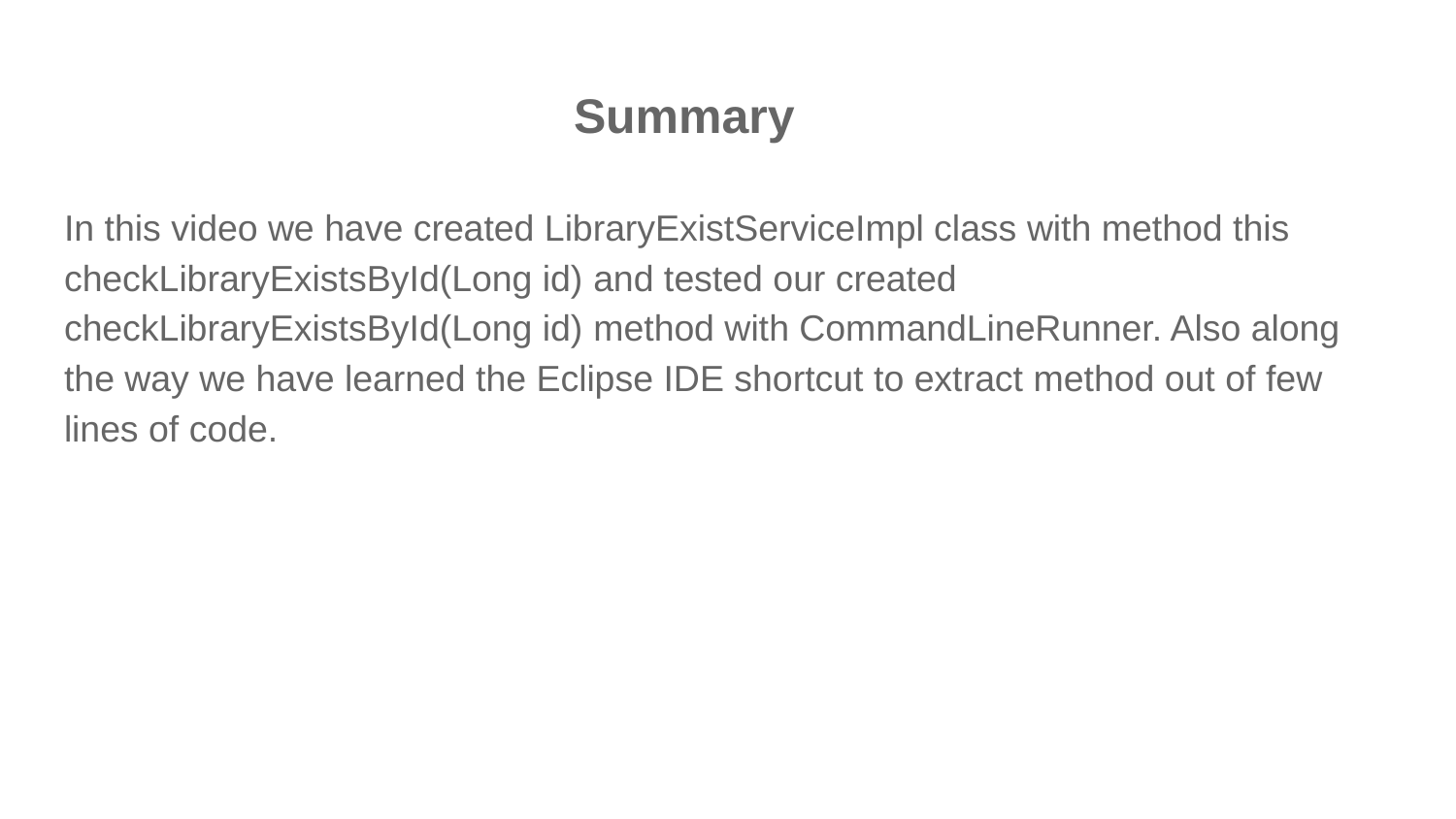

# Summary
In this video we have created LibraryExistServiceImpl class with method this checkLibraryExistsById(Long id) and tested our created checkLibraryExistsById(Long id) method with CommandLineRunner. Also along the way we have learned the Eclipse IDE shortcut to extract method out of few lines of code.